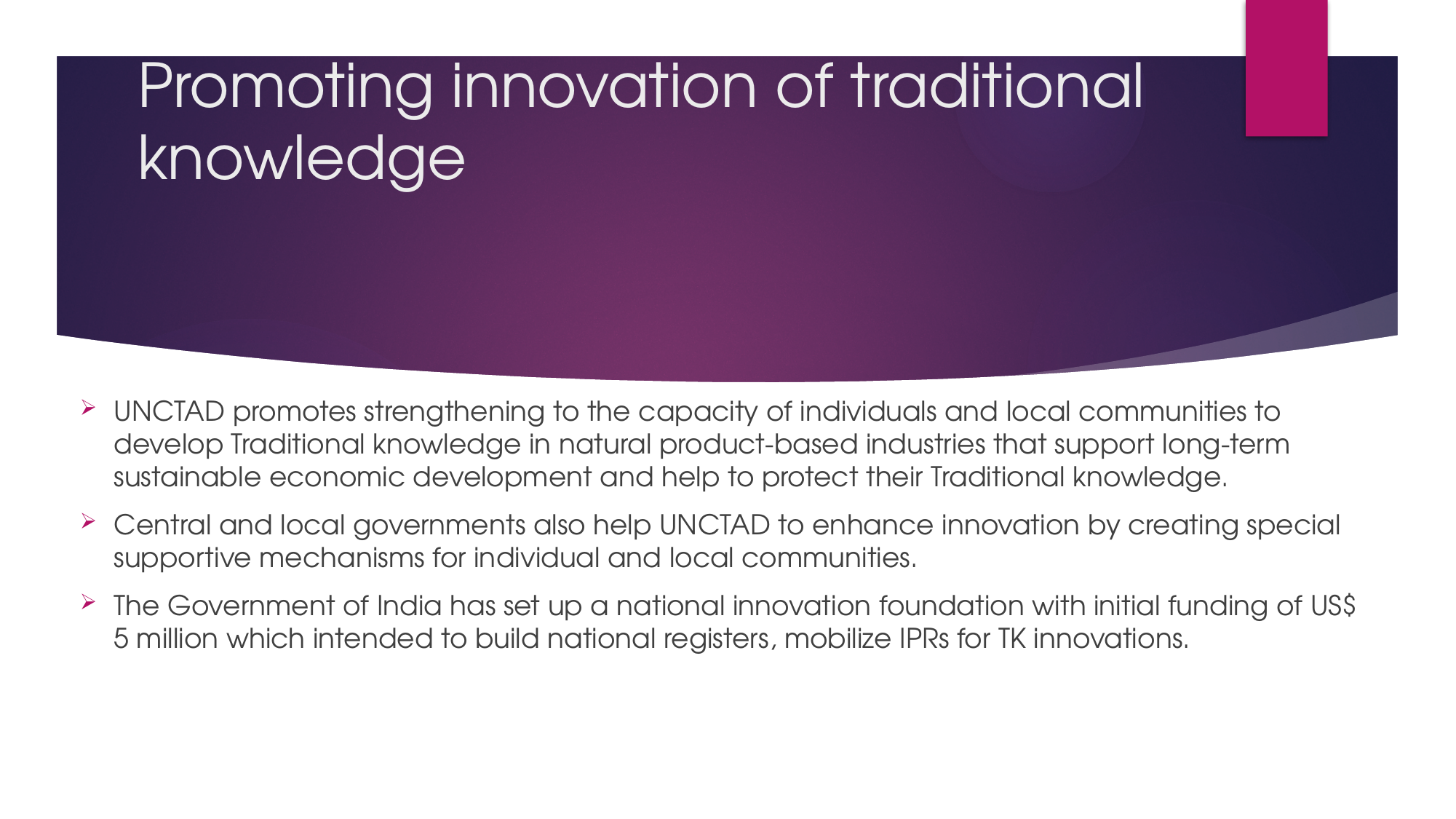

# Promoting innovation of traditional knowledge
UNCTAD promotes strengthening to the capacity of individuals and local communities to develop Traditional knowledge in natural product-based industries that support long-term sustainable economic development and help to protect their Traditional knowledge.
Central and local governments also help UNCTAD to enhance innovation by creating special supportive mechanisms for individual and local communities.
The Government of India has set up a national innovation foundation with initial funding of US$ 5 million which intended to build national registers, mobilize IPRs for TK innovations.